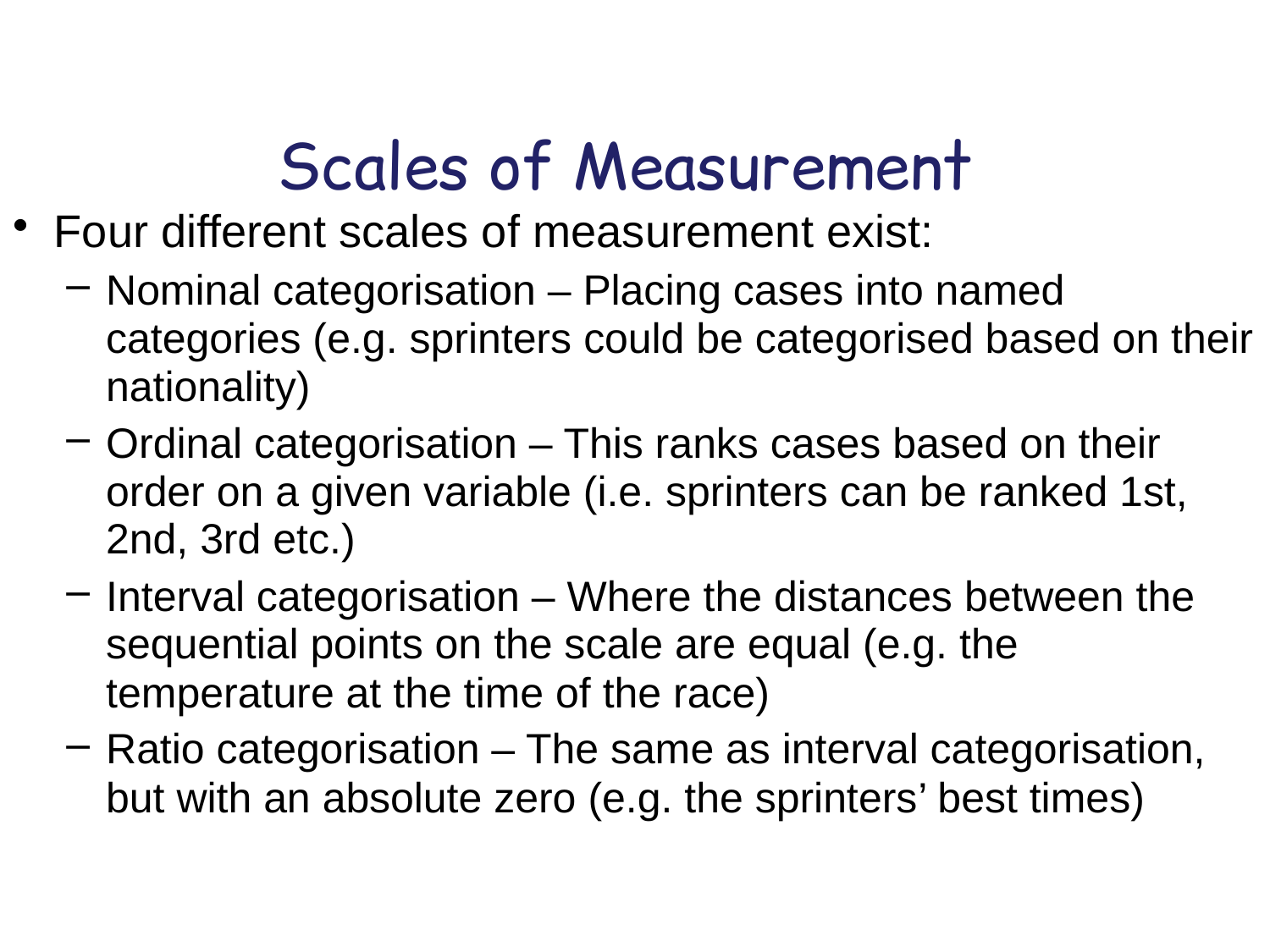

Scales of Measurement
Four different scales of measurement exist:
Nominal categorisation – Placing cases into named categories (e.g. sprinters could be categorised based on their nationality)
Ordinal categorisation – This ranks cases based on their order on a given variable (i.e. sprinters can be ranked 1st, 2nd, 3rd etc.)
Interval categorisation – Where the distances between the sequential points on the scale are equal (e.g. the temperature at the time of the race)
Ratio categorisation – The same as interval categorisation, but with an absolute zero (e.g. the sprinters’ best times)